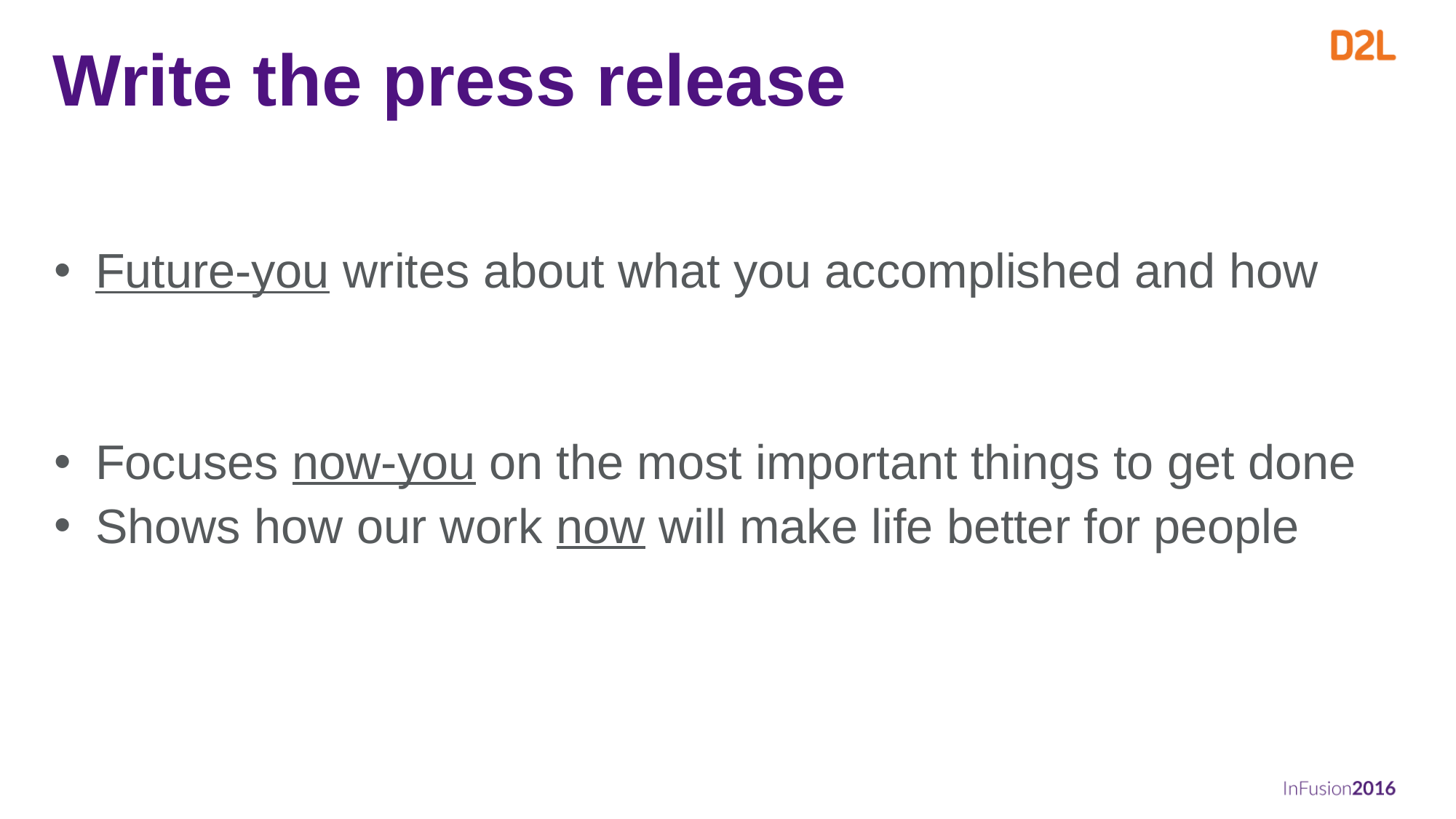

# Write the press release
Future-you writes about what you accomplished and how

Focuses now-you on the most important things to get done
Shows how our work now will make life better for people